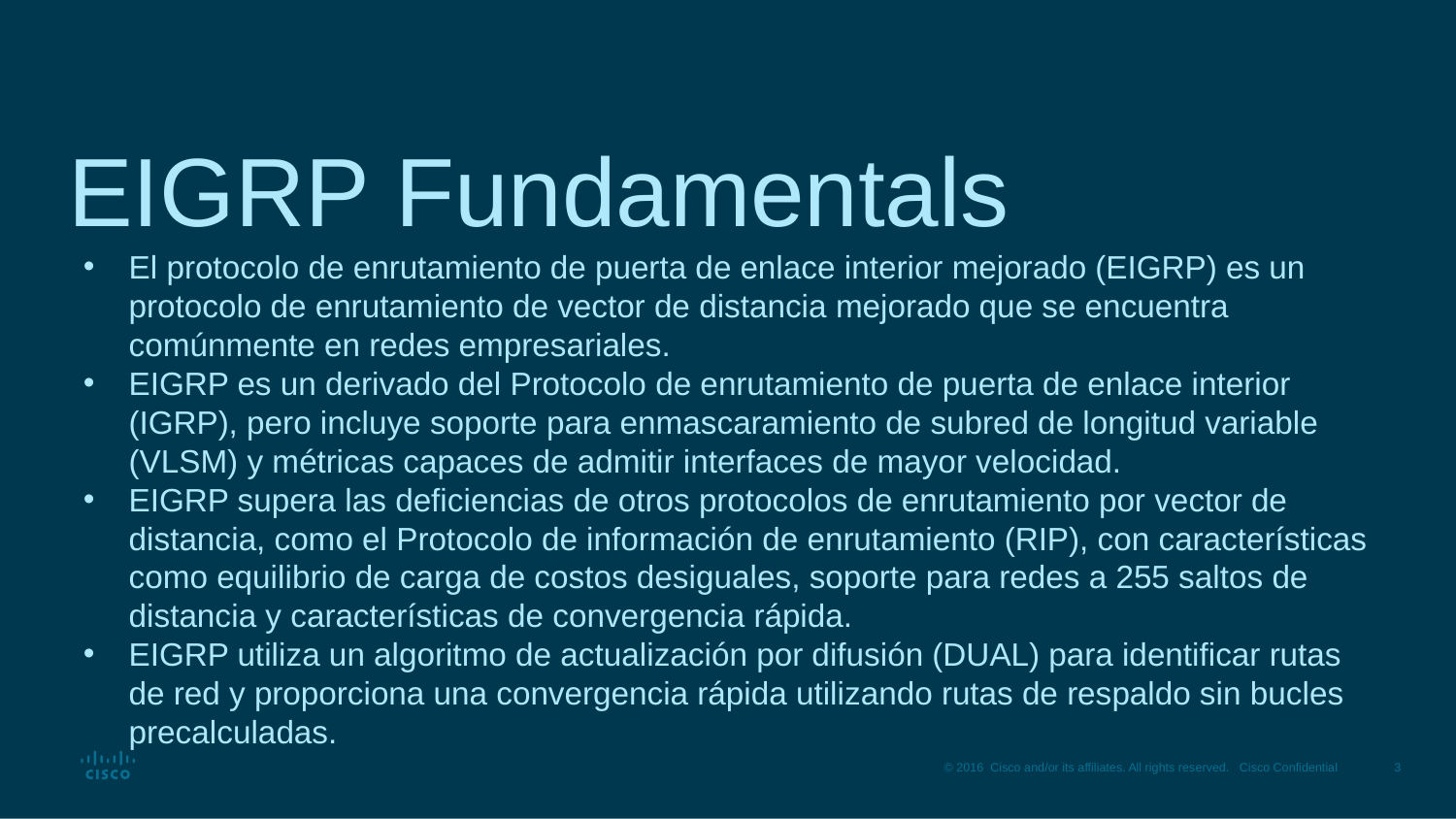

# EIGRP Fundamentals
El protocolo de enrutamiento de puerta de enlace interior mejorado (EIGRP) es un protocolo de enrutamiento de vector de distancia mejorado que se encuentra comúnmente en redes empresariales.
EIGRP es un derivado del Protocolo de enrutamiento de puerta de enlace interior (IGRP), pero incluye soporte para enmascaramiento de subred de longitud variable (VLSM) y métricas capaces de admitir interfaces de mayor velocidad.
EIGRP supera las deficiencias de otros protocolos de enrutamiento por vector de distancia, como el Protocolo de información de enrutamiento (RIP), con características como equilibrio de carga de costos desiguales, soporte para redes a 255 saltos de distancia y características de convergencia rápida.
EIGRP utiliza un algoritmo de actualización por difusión (DUAL) para identificar rutas de red y proporciona una convergencia rápida utilizando rutas de respaldo sin bucles precalculadas.